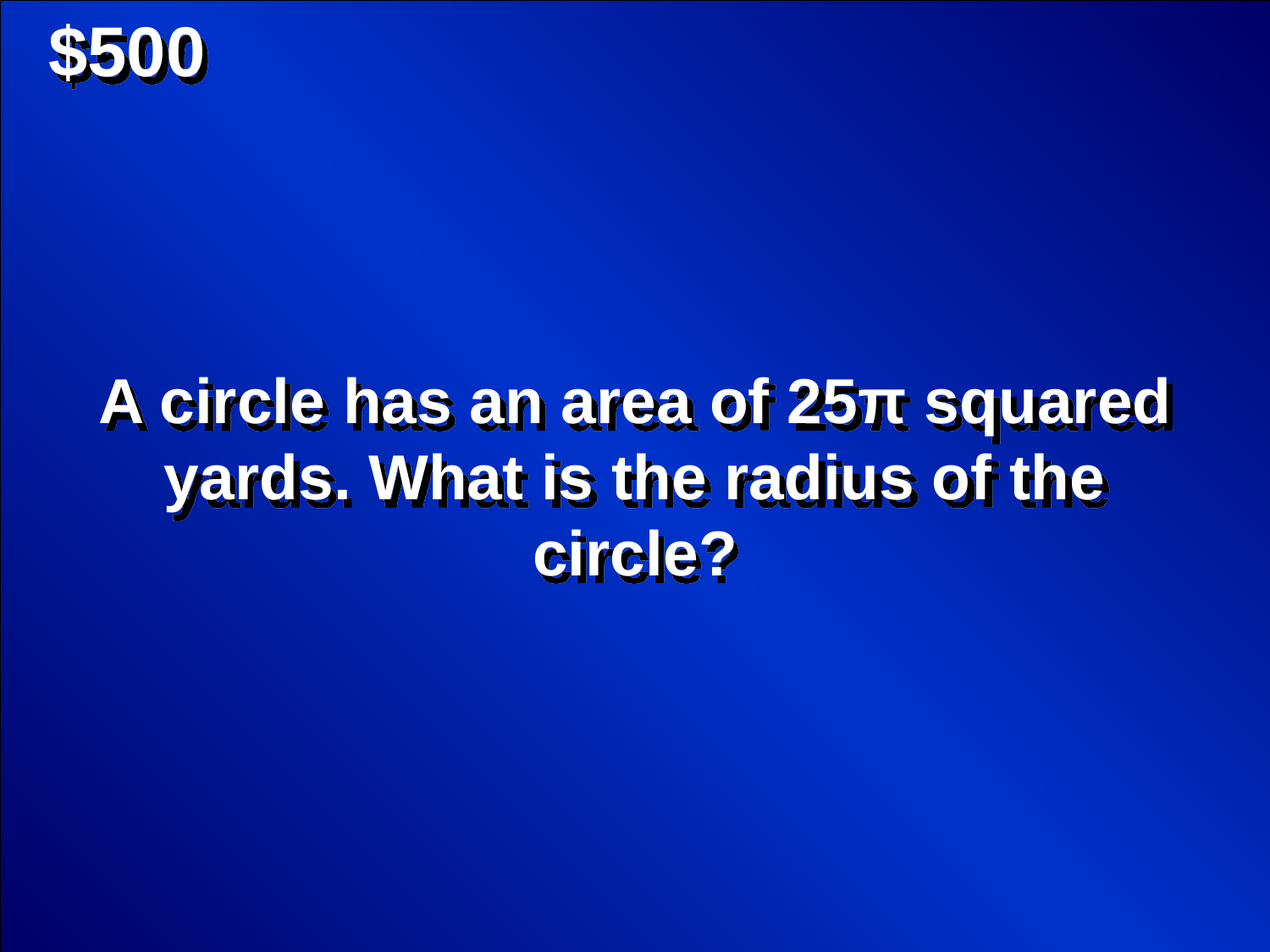

$500
A circle has an area of 25π squared yards. What is the radius of the circle?